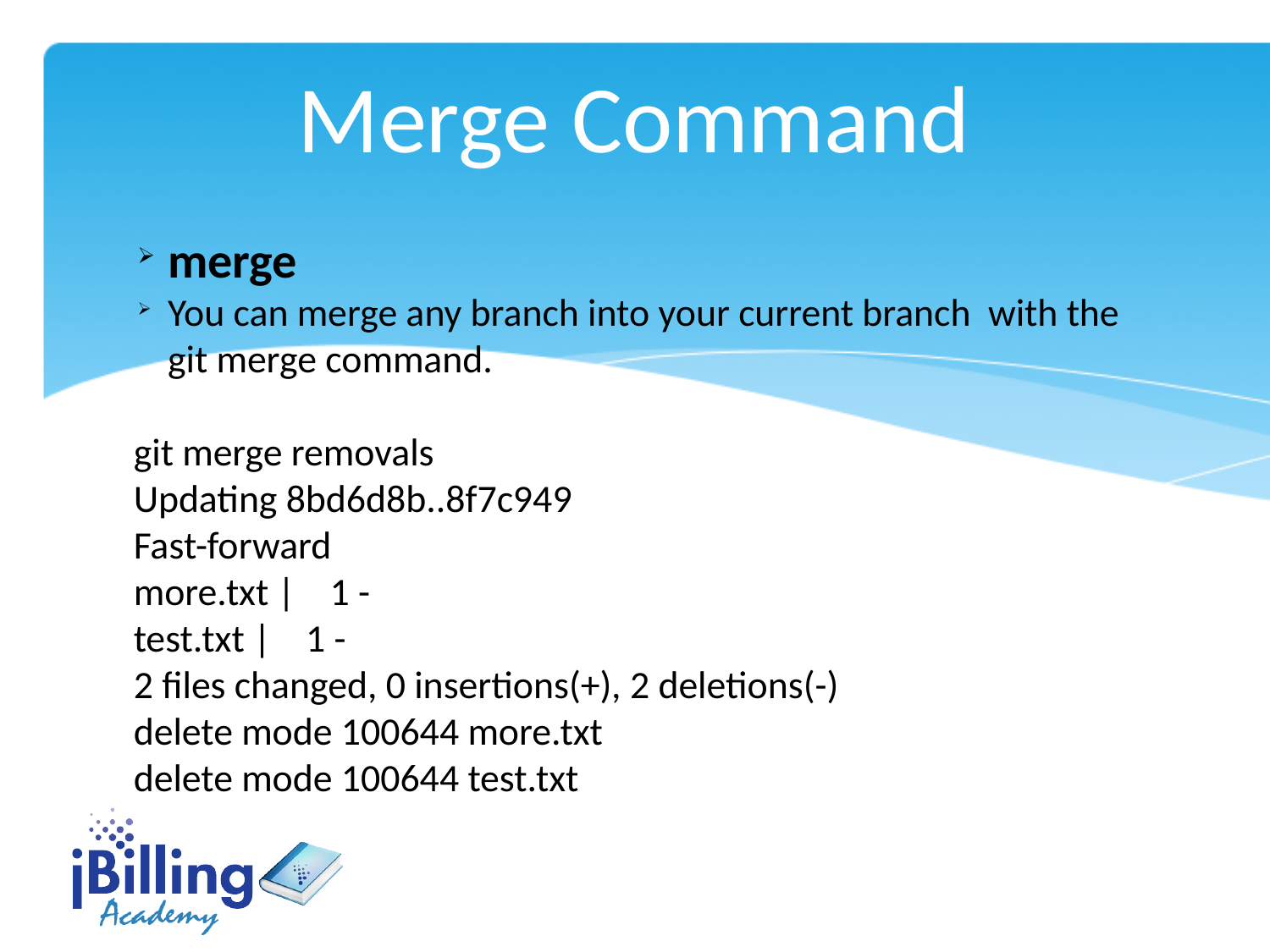

Merge Command
merge
You can merge any branch into your current branch  with the git merge command.

   git merge removals
   Updating 8bd6d8b..8f7c949
   Fast-forward
   more.txt |    1 -
   test.txt |    1 -
   2 files changed, 0 insertions(+), 2 deletions(-)
   delete mode 100644 more.txt
   delete mode 100644 test.txt